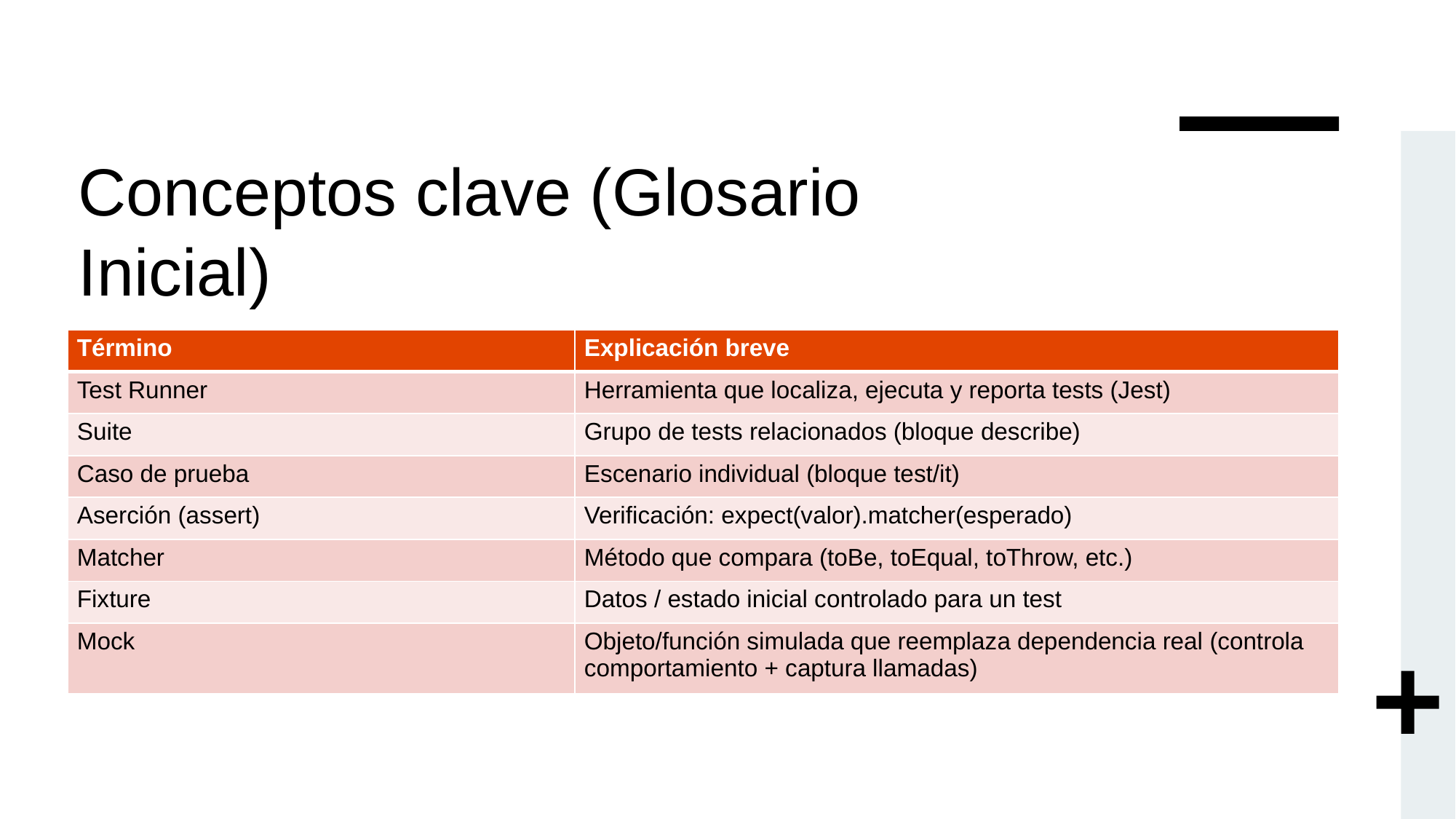

# Conceptos clave (Glosario Inicial)
| Término | Explicación breve |
| --- | --- |
| Test Runner | Herramienta que localiza, ejecuta y reporta tests (Jest) |
| Suite | Grupo de tests relacionados (bloque describe) |
| Caso de prueba | Escenario individual (bloque test/it) |
| Aserción (assert) | Verificación: expect(valor).matcher(esperado) |
| Matcher | Método que compara (toBe, toEqual, toThrow, etc.) |
| Fixture | Datos / estado inicial controlado para un test |
| Mock | Objeto/función simulada que reemplaza dependencia real (controla comportamiento + captura llamadas) |